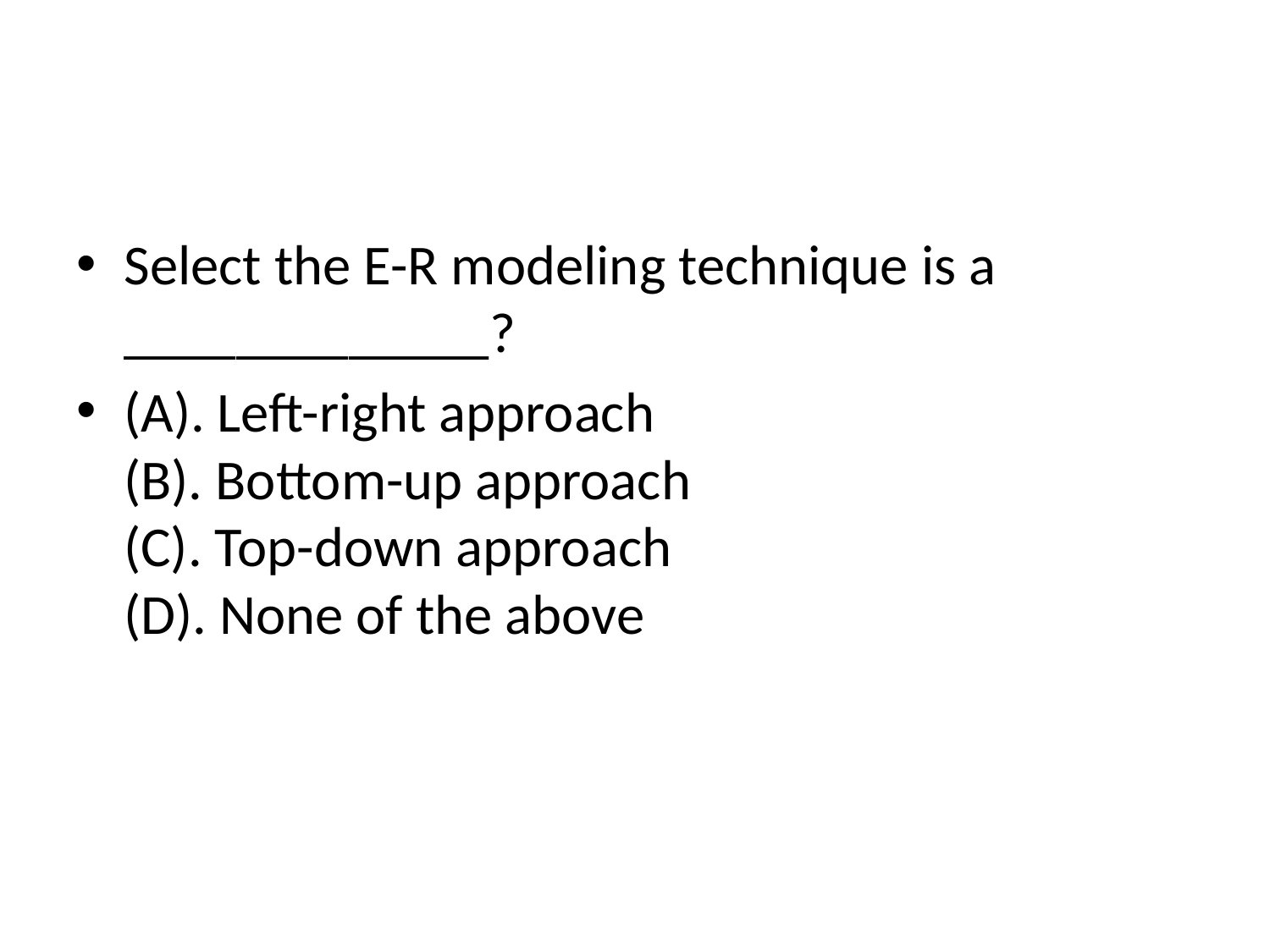

#
Select the E-R modeling technique is a _____________?
(A). Left-right approach
(B). Bottom-up approach
(C). Top-down approach
(D). None of the above